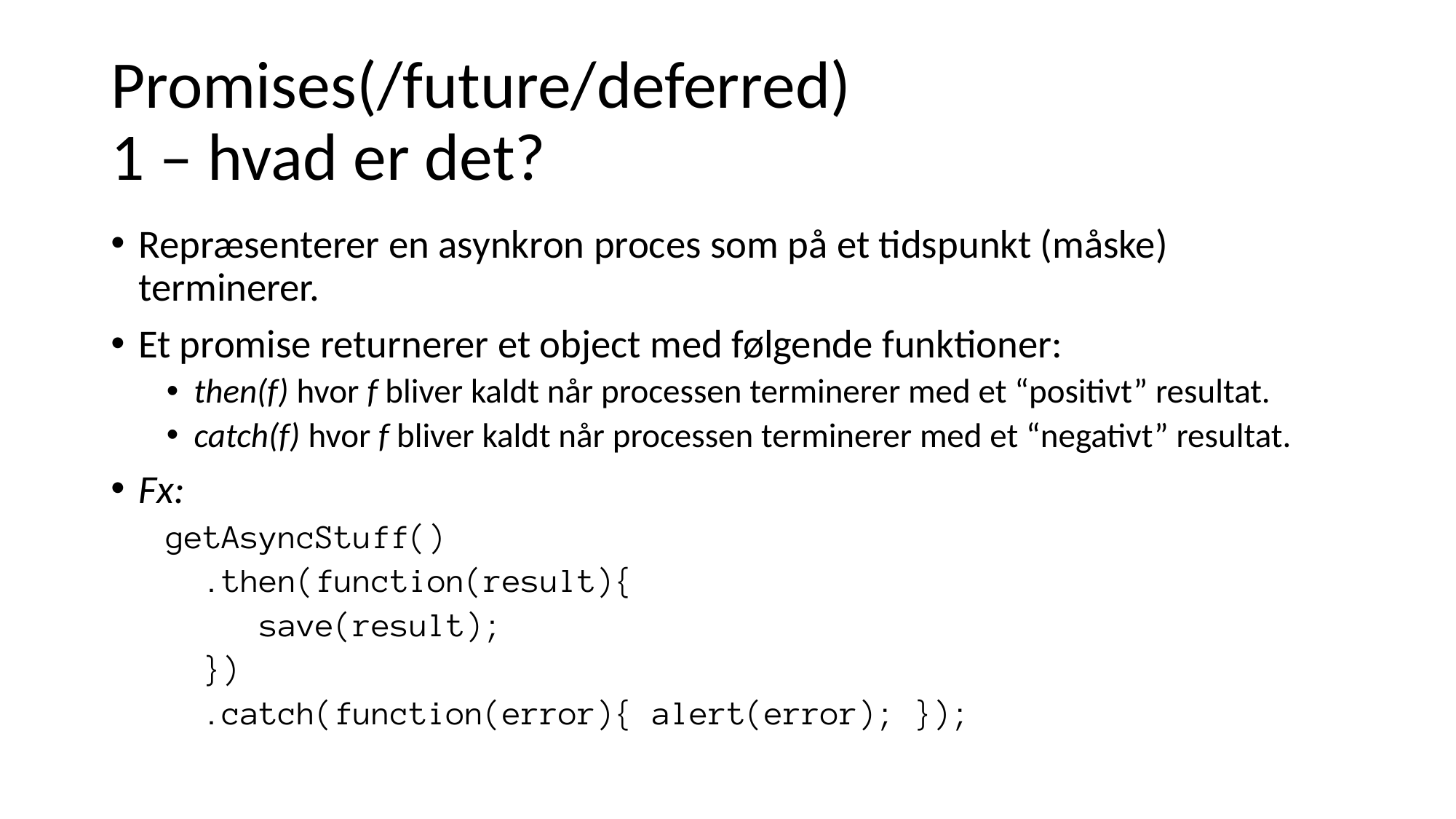

# Promises(/future/deferred) 1 – hvad er det?
Repræsenterer en asynkron proces som på et tidspunkt (måske) terminerer.
Et promise returnerer et object med følgende funktioner:
then(f) hvor f bliver kaldt når processen terminerer med et “positivt” resultat.
catch(f) hvor f bliver kaldt når processen terminerer med et “negativt” resultat.
Fx:
getAsyncStuff()
  .then(function(result){
     save(result);
  })
  .catch(function(error){ alert(error); });